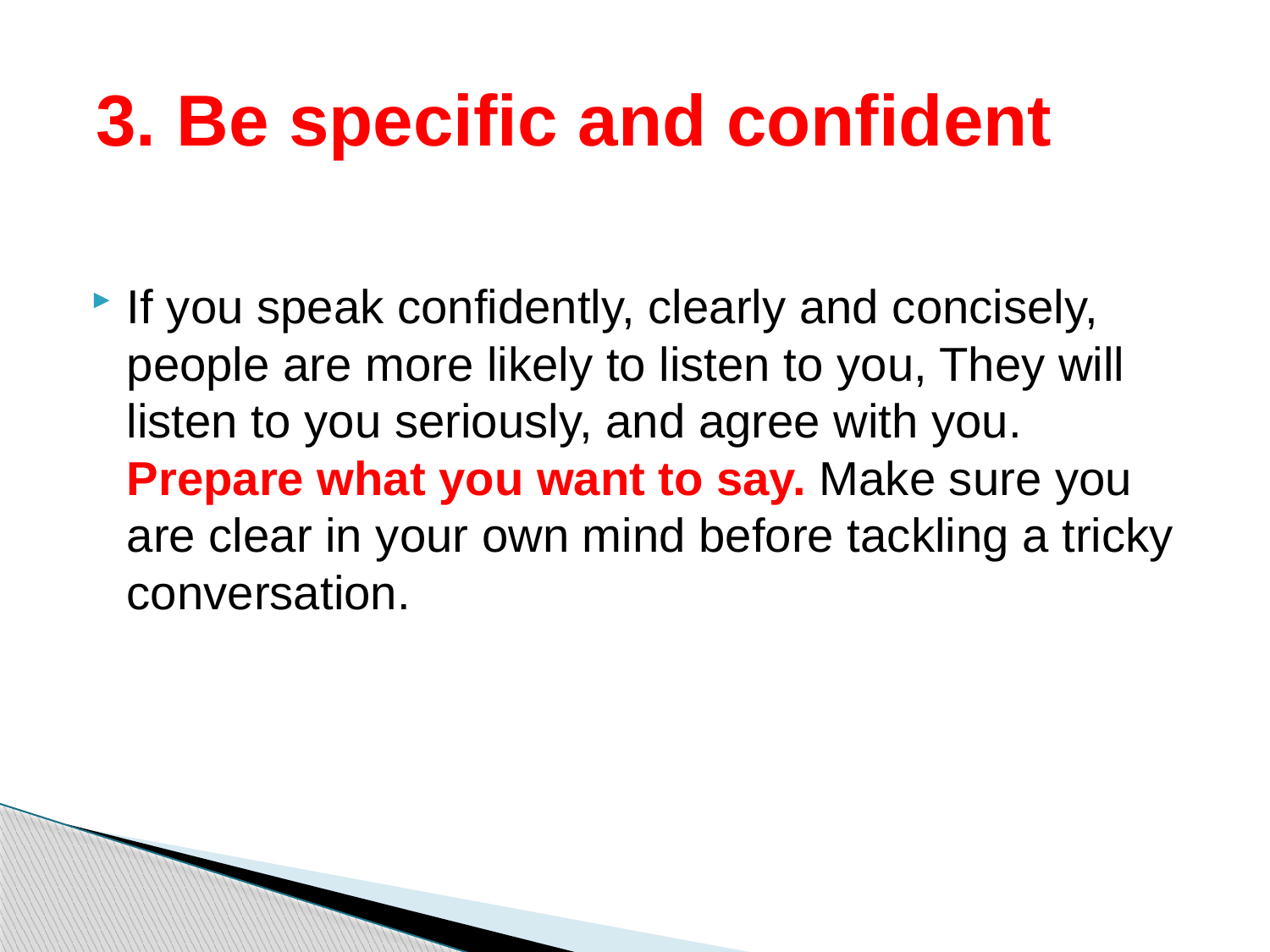

# 3. Be specific and confident

If you speak confidently, clearly and concisely, people are more likely to listen to you, They will listen to you seriously, and agree with you. Prepare what you want to say. Make sure you are clear in your own mind before tackling a tricky conversation.